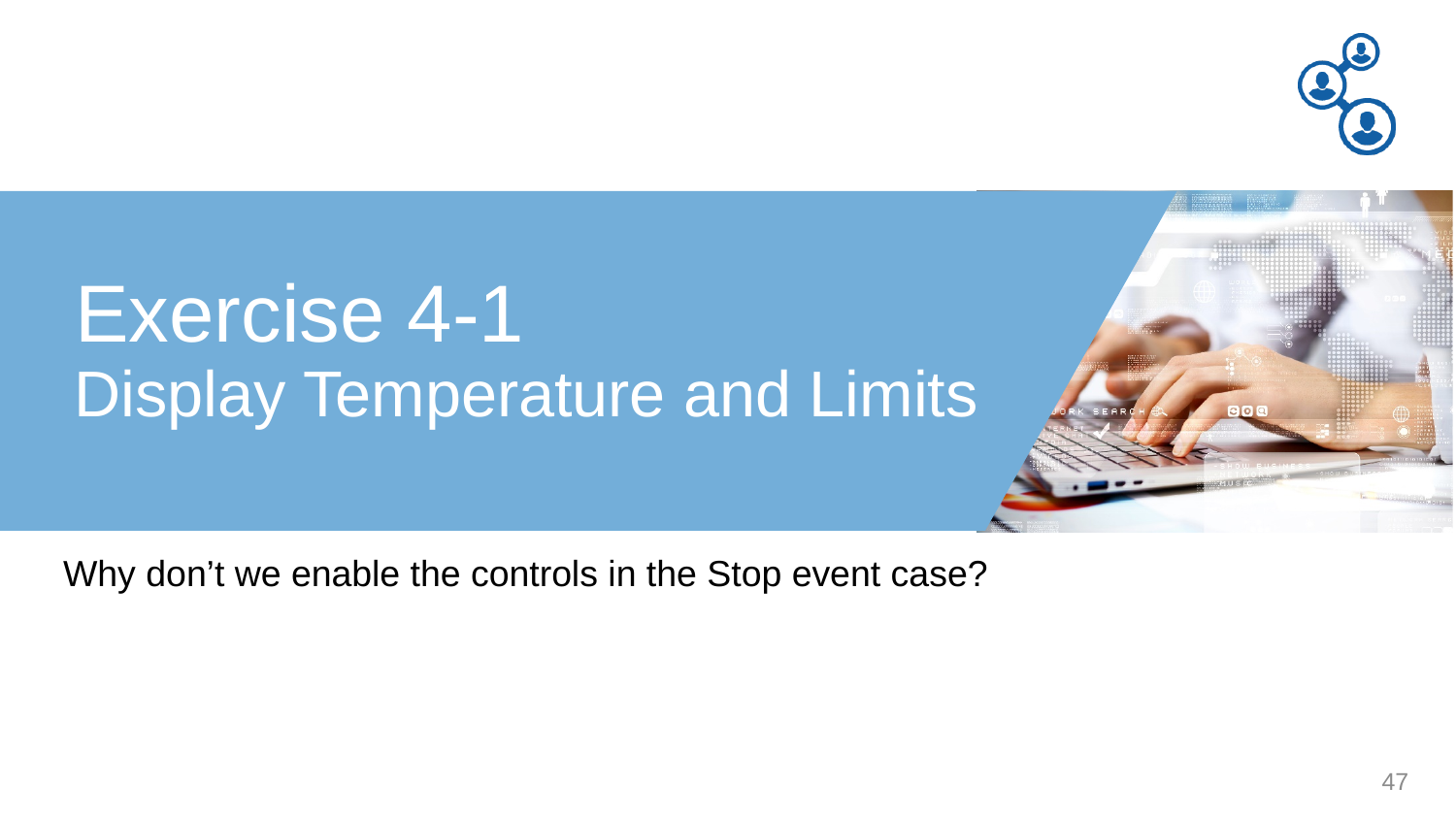

Exercise 4-1
Display Temperature and Limits
Why don’t we enable the controls in the Stop event case?
47